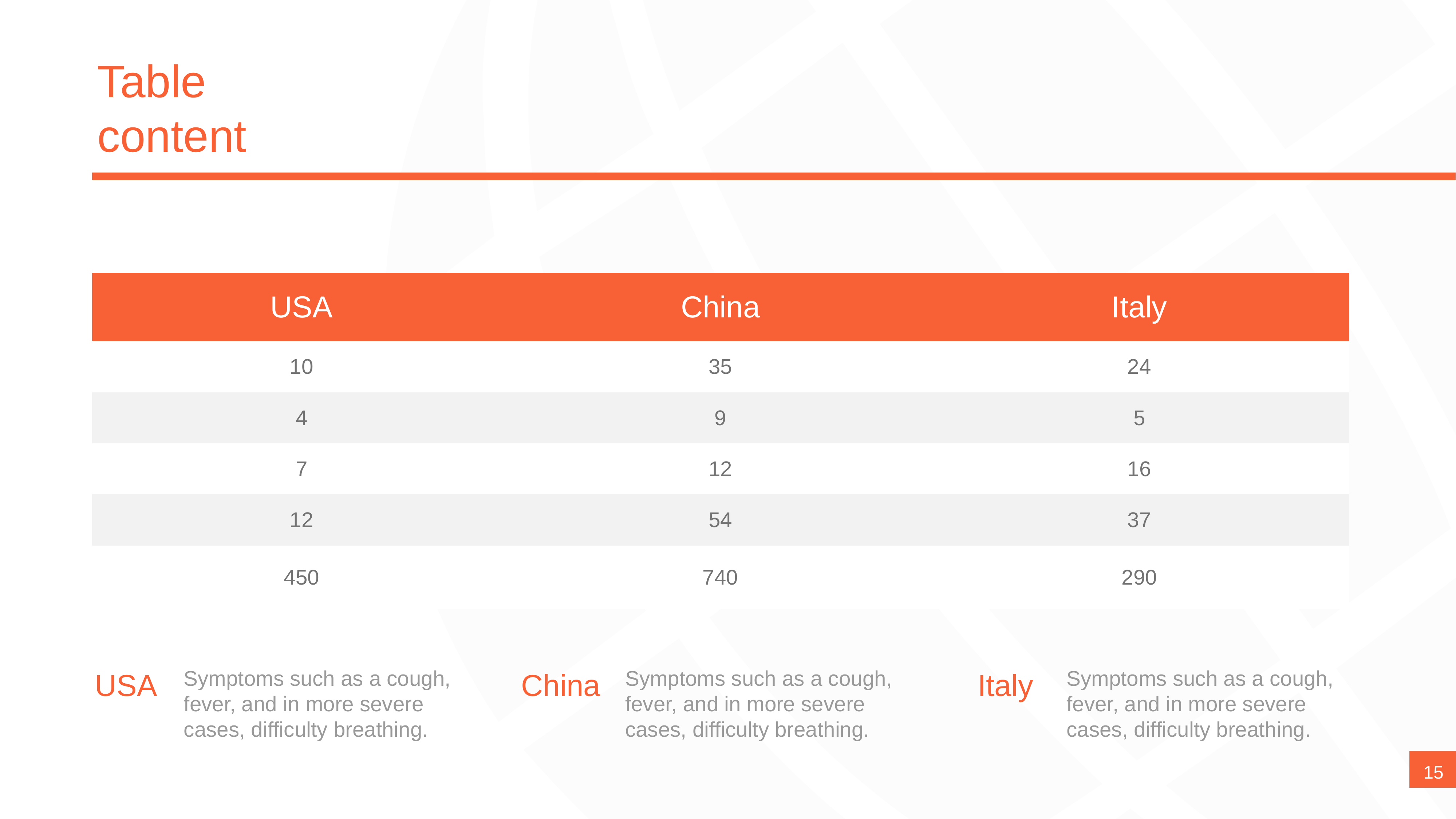

Table content

| USA | China | Italy |
| --- | --- | --- |
| 10 | 35 | 24 |
| 4 | 9 | 5 |
| 7 | 12 | 16 |
| 12 | 54 | 37 |
| 450 | 740 | 290 |
Symptoms such as a cough, fever, and in more severe cases, difficulty breathing.
Symptoms such as a cough, fever, and in more severe cases, difficulty breathing.
Symptoms such as a cough, fever, and in more severe cases, difficulty breathing.
USA
China
Italy